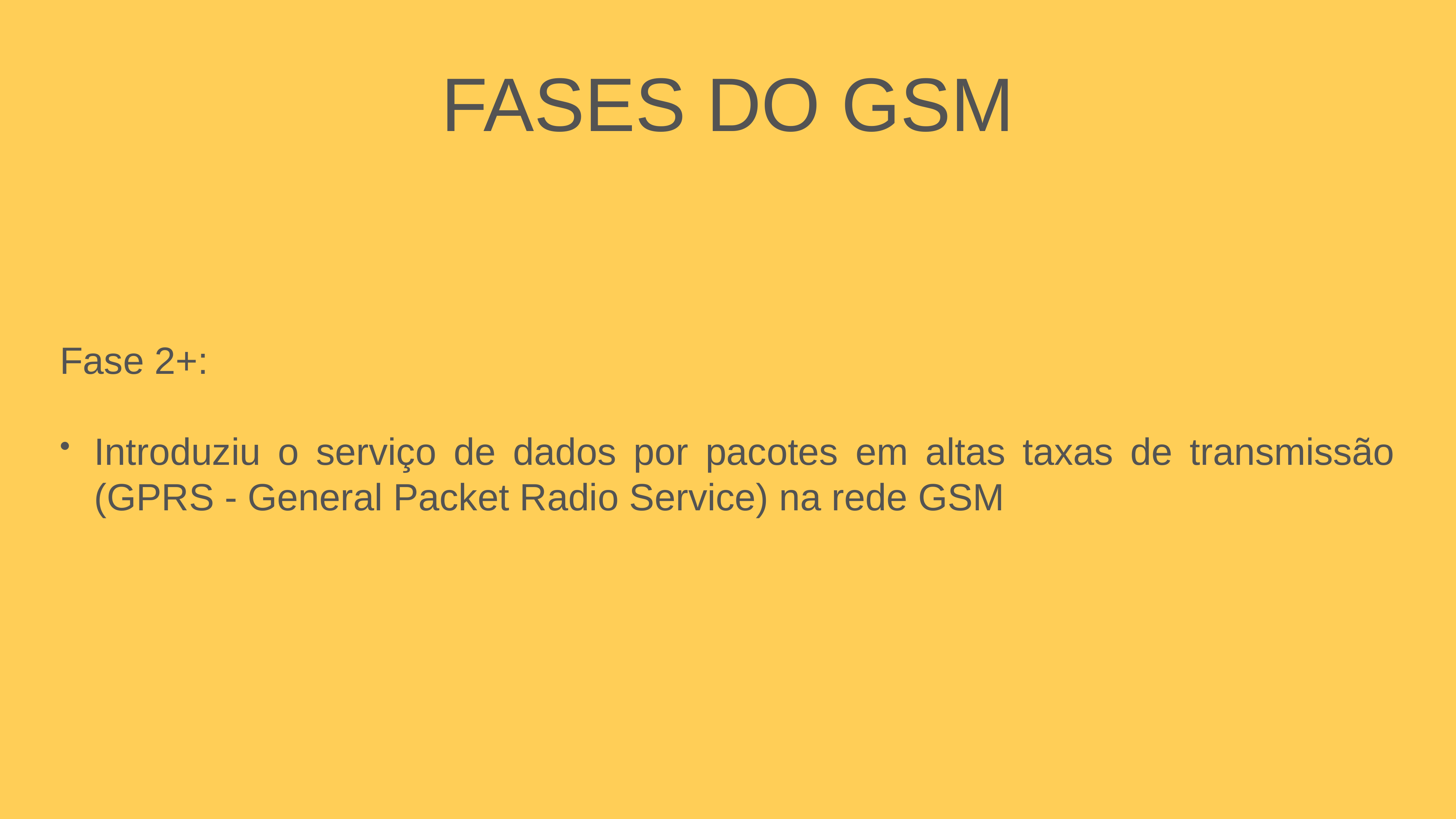

Fases do GSM
Fase 2+:

Introduziu o serviço de dados por pacotes em altas taxas de transmissão (GPRS - General Packet Radio Service) na rede GSM